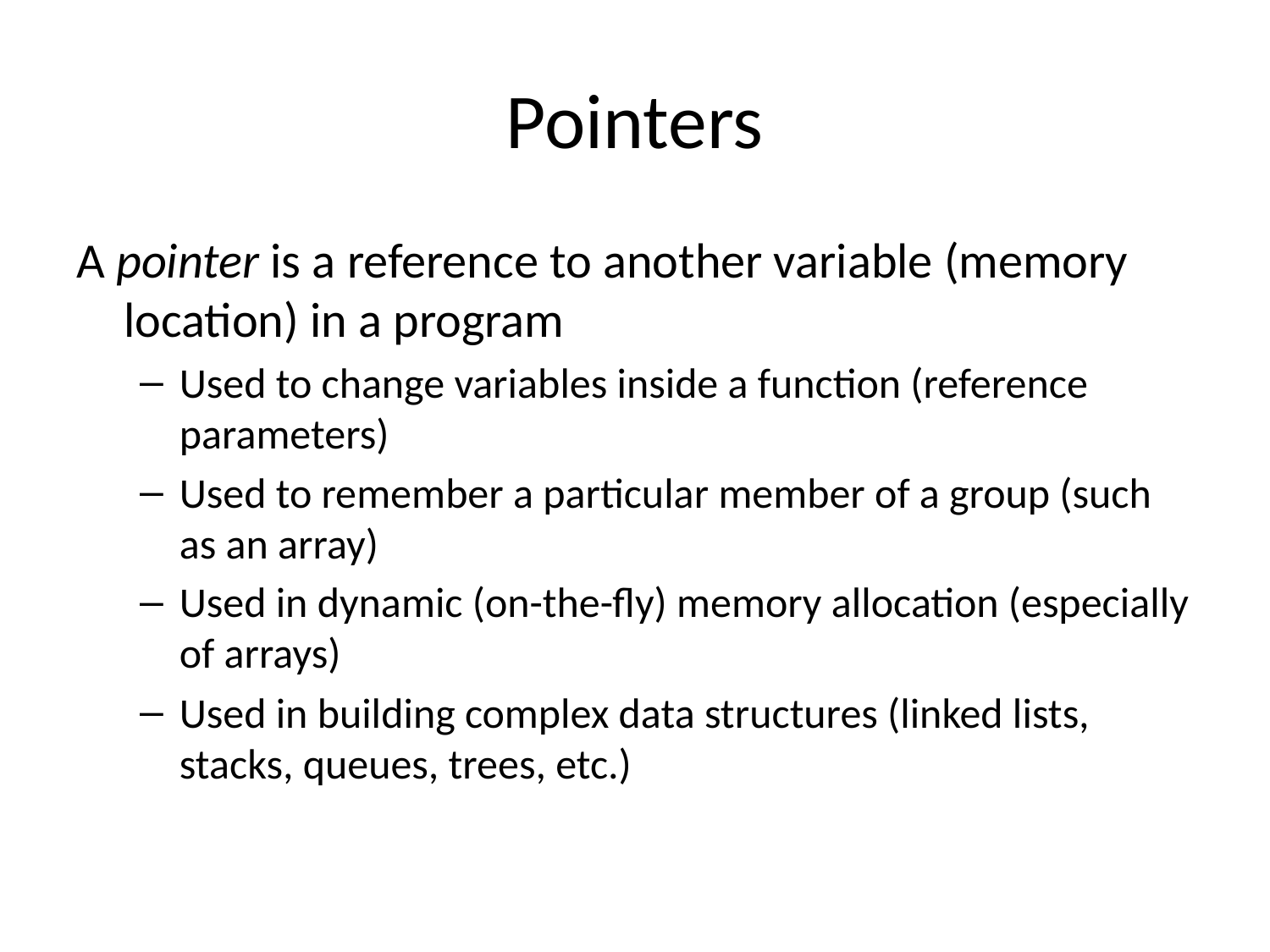

# Pointers
A pointer is a reference to another variable (memory location) in a program
Used to change variables inside a function (reference parameters)
Used to remember a particular member of a group (such as an array)
Used in dynamic (on-the-fly) memory allocation (especially of arrays)
Used in building complex data structures (linked lists, stacks, queues, trees, etc.)